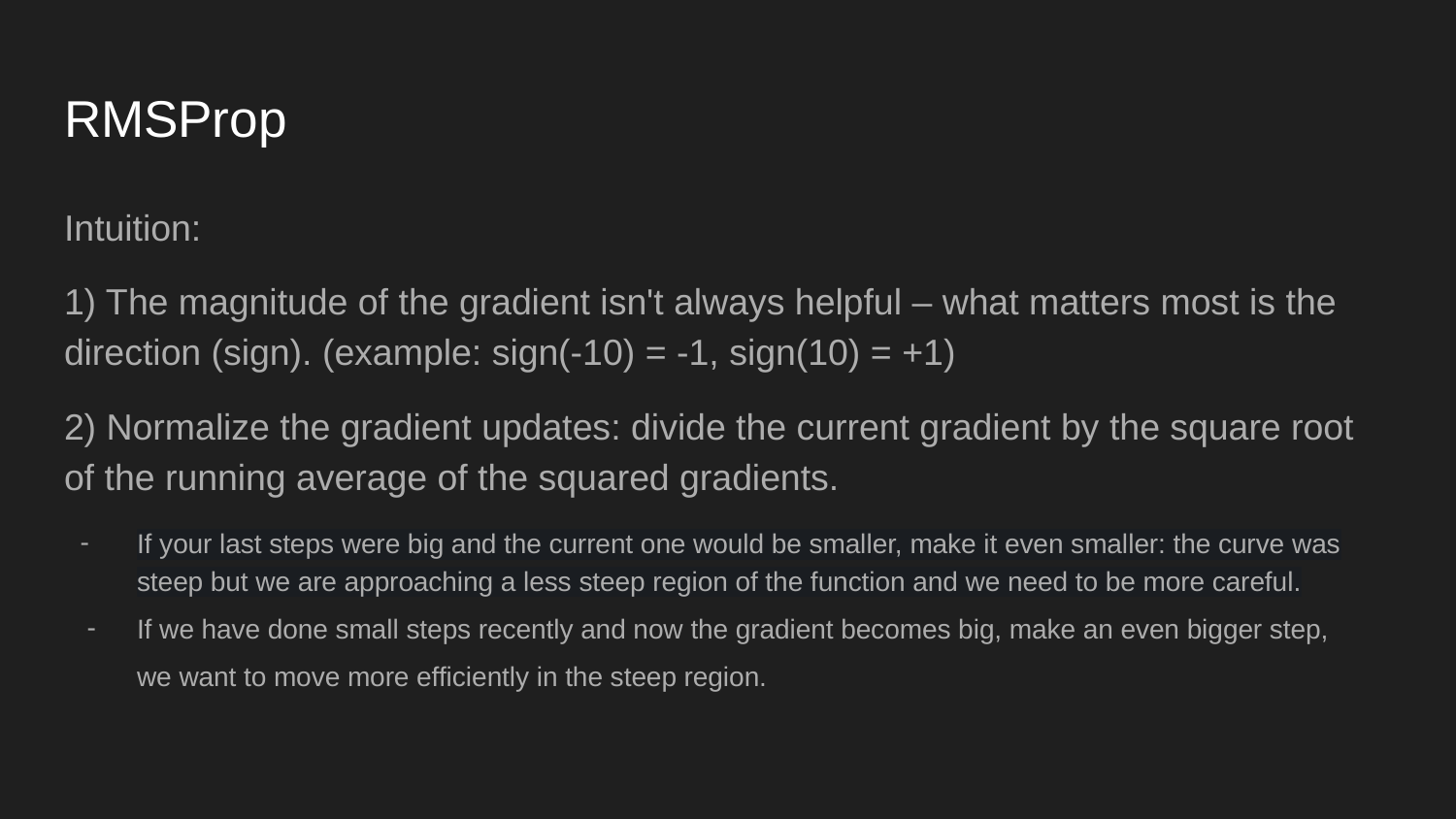

# RMSProp
Intuition:
1) The magnitude of the gradient isn't always helpful – what matters most is the direction (sign). (example: sign(-10) = -1, sign(10) = +1)
2) Normalize the gradient updates: divide the current gradient by the square root of the running average of the squared gradients.
If your last steps were big and the current one would be smaller, make it even smaller: the curve was steep but we are approaching a less steep region of the function and we need to be more careful.
If we have done small steps recently and now the gradient becomes big, make an even bigger step, we want to move more efficiently in the steep region.